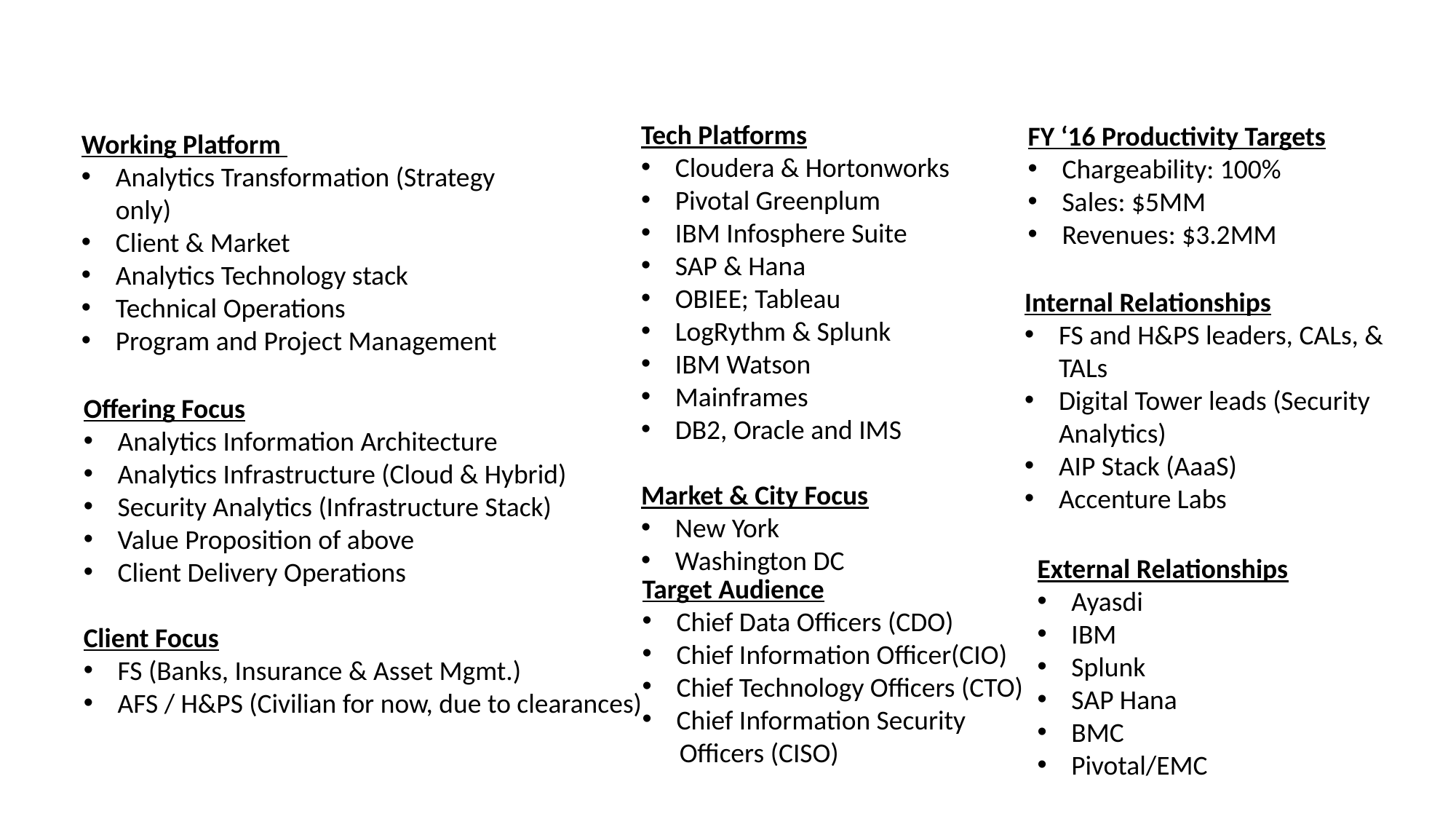

Tech Platforms
Cloudera & Hortonworks
Pivotal Greenplum
IBM Infosphere Suite
SAP & Hana
OBIEE; Tableau
LogRythm & Splunk
IBM Watson
Mainframes
DB2, Oracle and IMS

Market & City Focus
New York
Washington DC
FY ‘16 Productivity Targets
Chargeability: 100%
Sales: $5MM
Revenues: $3.2MM
Working Platform
Analytics Transformation (Strategy only)
Client & Market
Analytics Technology stack
Technical Operations
Program and Project Management
Internal Relationships
FS and H&PS leaders, CALs, & TALs
Digital Tower leads (Security Analytics)
AIP Stack (AaaS)
Accenture Labs

Offering Focus
Analytics Information Architecture
Analytics Infrastructure (Cloud & Hybrid)
Security Analytics (Infrastructure Stack)
Value Proposition of above
Client Delivery Operations

Client Focus
FS (Banks, Insurance & Asset Mgmt.)
AFS / H&PS (Civilian for now, due to clearances)
External Relationships
Ayasdi
IBM
Splunk
SAP Hana
BMC
Pivotal/EMC
Target Audience
Chief Data Officers (CDO)
Chief Information Officer(CIO)
Chief Technology Officers (CTO)
Chief Information Security
      Officers (CISO)